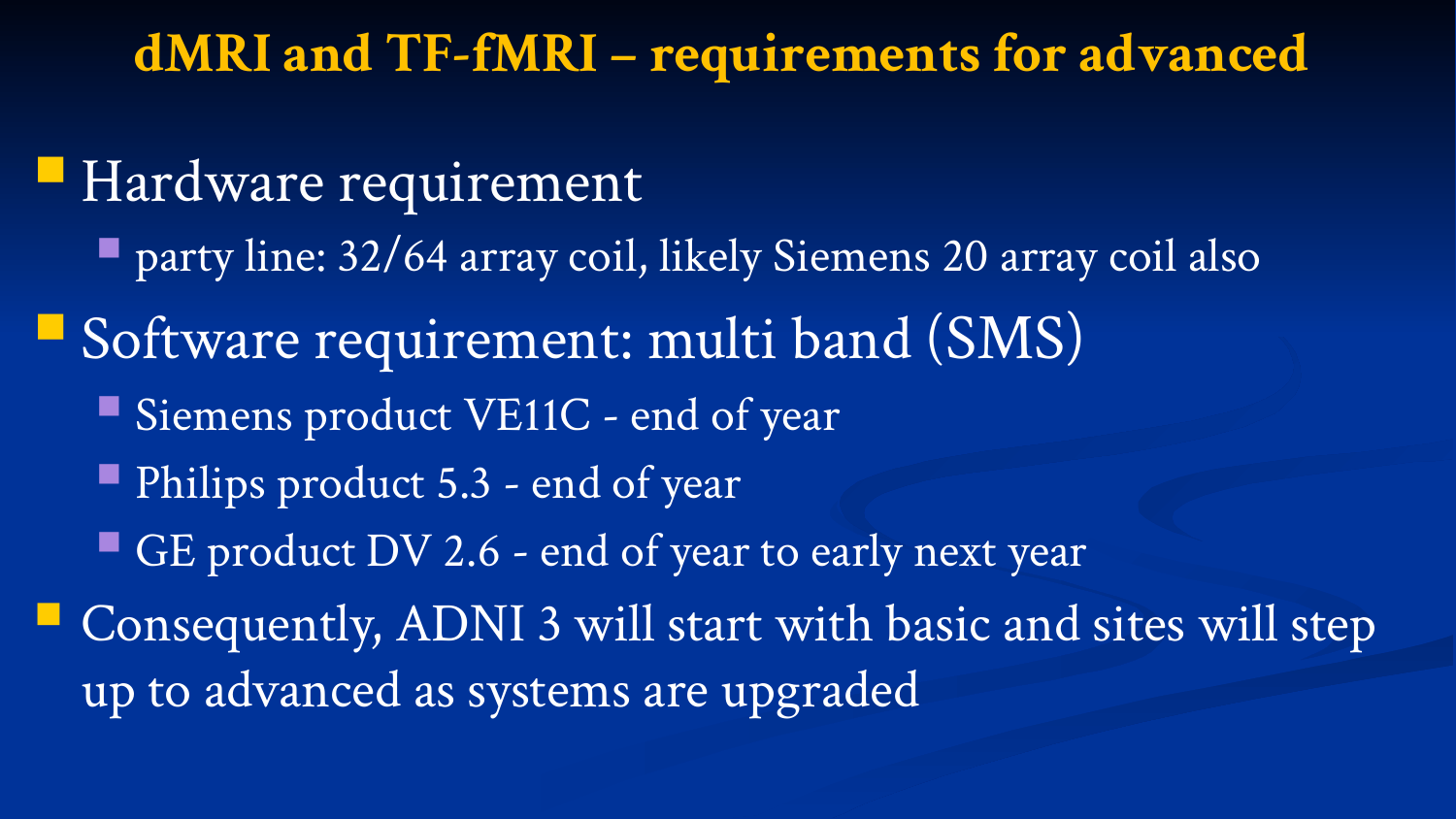

# dMRI and TF-fMRI – requirements for advanced
Hardware requirement
party line: 32/64 array coil, likely Siemens 20 array coil also
Software requirement: multi band (SMS)
Siemens product VE11C - end of year
Philips product 5.3 - end of year
GE product DV 2.6 - end of year to early next year
Consequently, ADNI 3 will start with basic and sites will step up to advanced as systems are upgraded